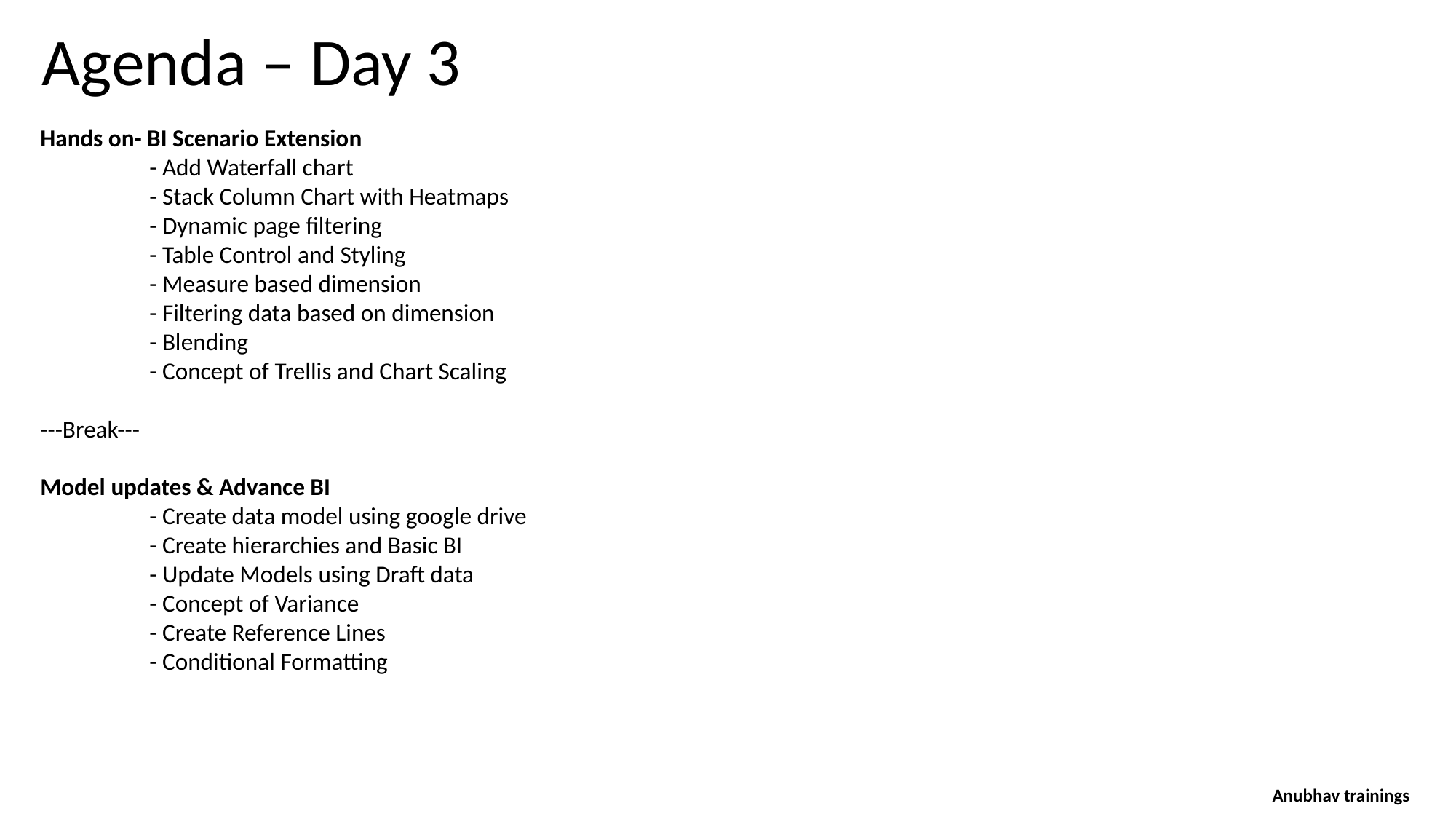

Agenda – Day 3
Hands on- BI Scenario Extension
	- Add Waterfall chart
	- Stack Column Chart with Heatmaps
	- Dynamic page filtering
	- Table Control and Styling
	- Measure based dimension
	- Filtering data based on dimension
	- Blending
	- Concept of Trellis and Chart Scaling

---Break---

Model updates & Advance BI
                    - Create data model using google drive
	- Create hierarchies and Basic BI
	- Update Models using Draft data
	- Concept of Variance
	- Create Reference Lines
	- Conditional Formatting
Anubhav trainings